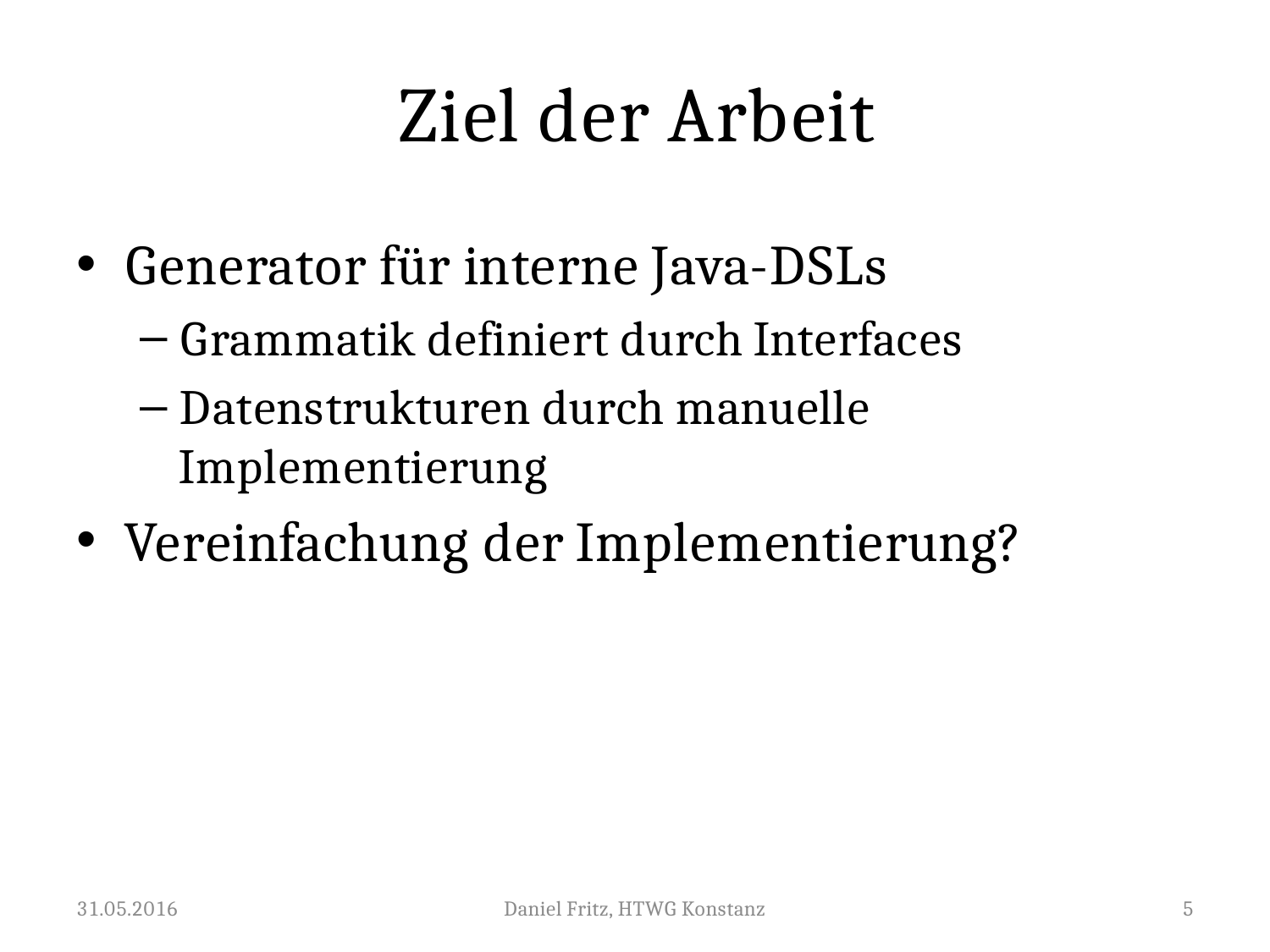

# Ziel der Arbeit
Generator für interne Java-DSLs
Grammatik definiert durch Interfaces
Datenstrukturen durch manuelle Implementierung
Vereinfachung der Implementierung?
31.05.2016
Daniel Fritz, HTWG Konstanz
5